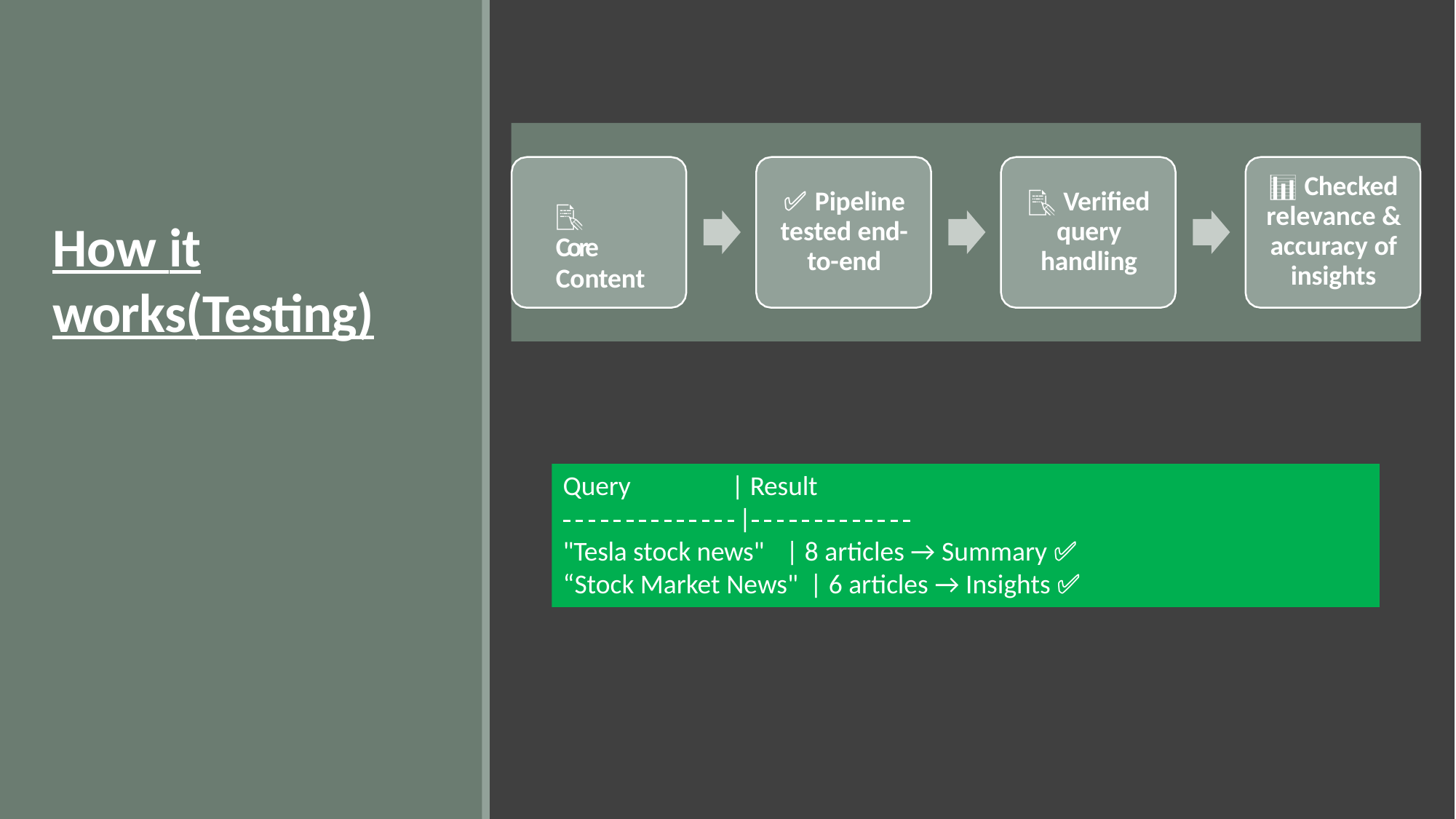

# 📊 Checked relevance & accuracy of insights
✅ Pipeline tested end- to-end
📝 Verified query handling
📝 Core
Content
How it works(Testing)

Query
| Result
|

"Tesla stock news"	| 8 articles → Summary ✅
“Stock Market News" | 6 articles → Insights ✅